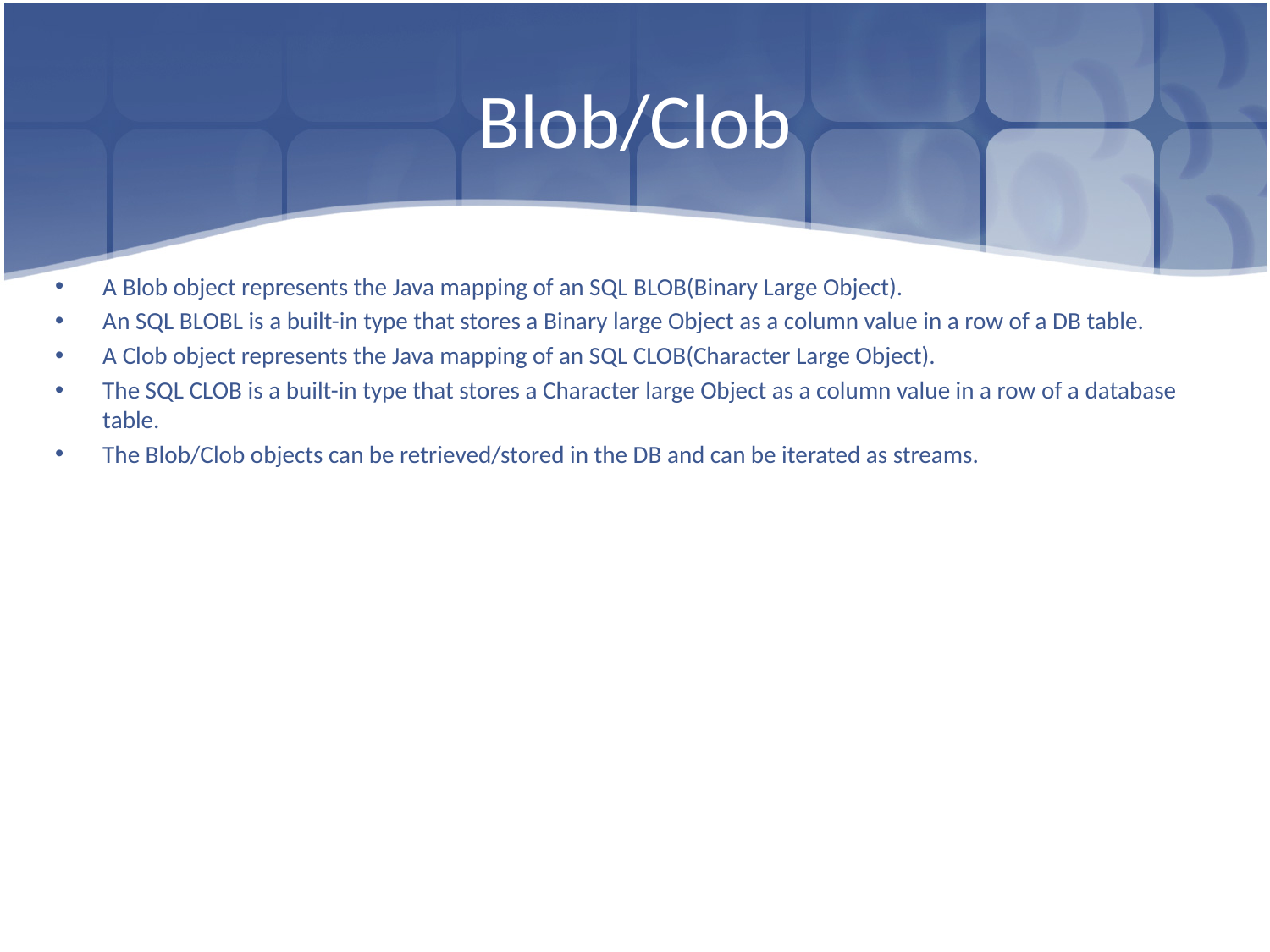

# Blob/Clob
A Blob object represents the Java mapping of an SQL BLOB(Binary Large Object).
An SQL BLOBL is a built-in type that stores a Binary large Object as a column value in a row of a DB table.
A Clob object represents the Java mapping of an SQL CLOB(Character Large Object).
The SQL CLOB is a built-in type that stores a Character large Object as a column value in a row of a database table.
The Blob/Clob objects can be retrieved/stored in the DB and can be iterated as streams.